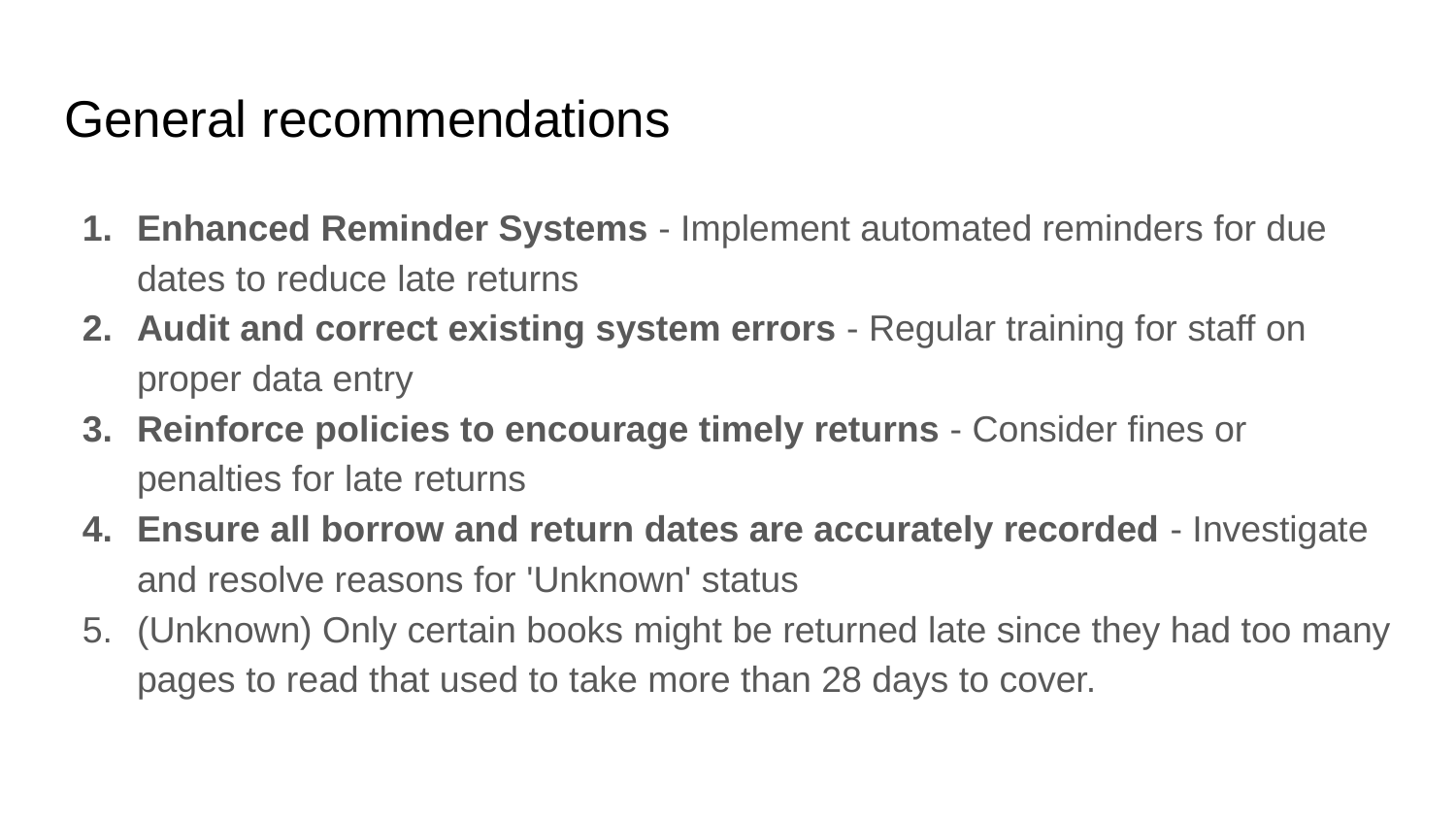

# General recommendations
Enhanced Reminder Systems - Implement automated reminders for due dates to reduce late returns
Audit and correct existing system errors - Regular training for staff on proper data entry
Reinforce policies to encourage timely returns - Consider fines or penalties for late returns
Ensure all borrow and return dates are accurately recorded - Investigate and resolve reasons for 'Unknown' status
(Unknown) Only certain books might be returned late since they had too many pages to read that used to take more than 28 days to cover.